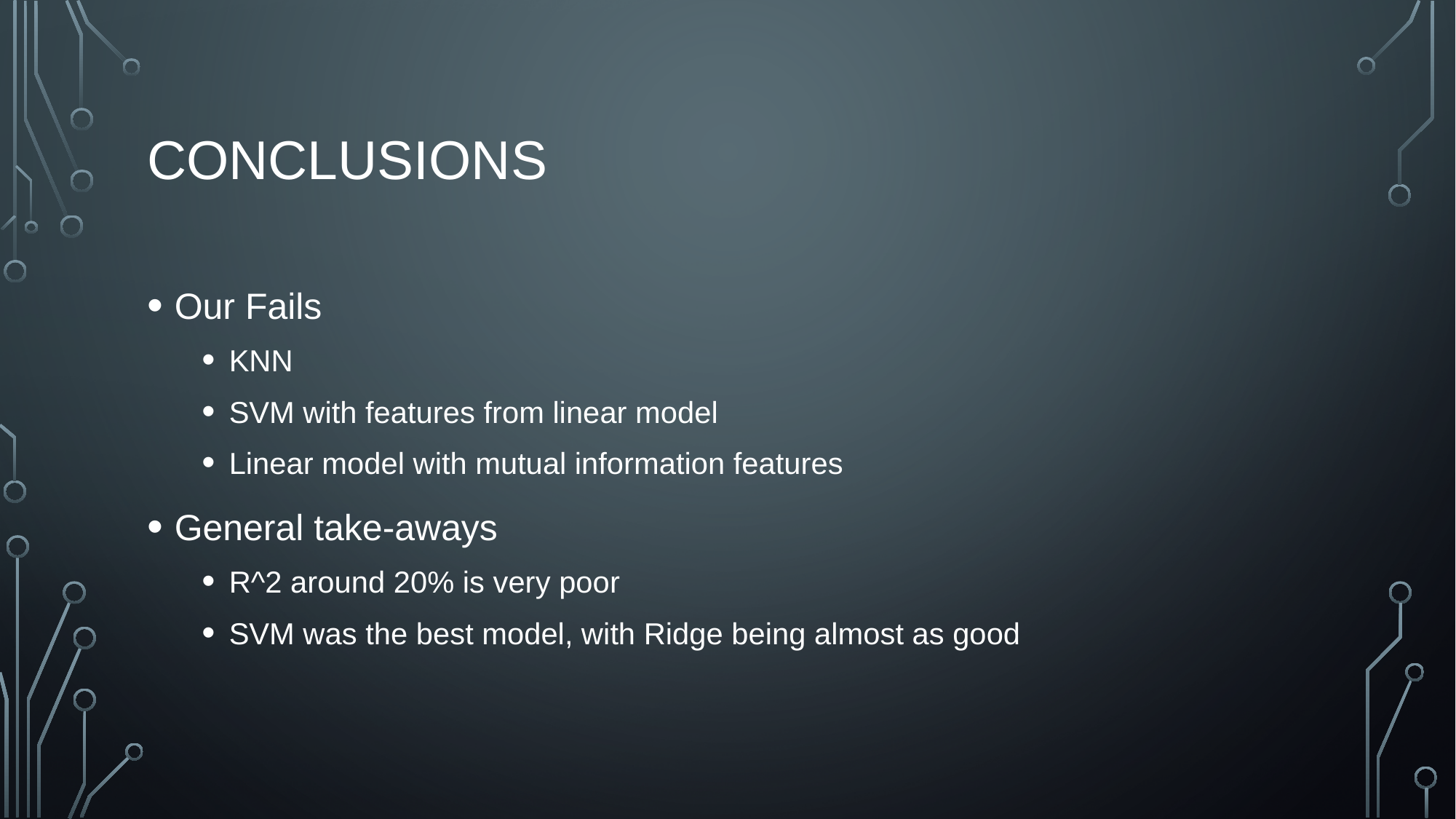

# Conclusions
Our Fails
KNN
SVM with features from linear model
Linear model with mutual information features
General take-aways
R^2 around 20% is very poor
SVM was the best model, with Ridge being almost as good